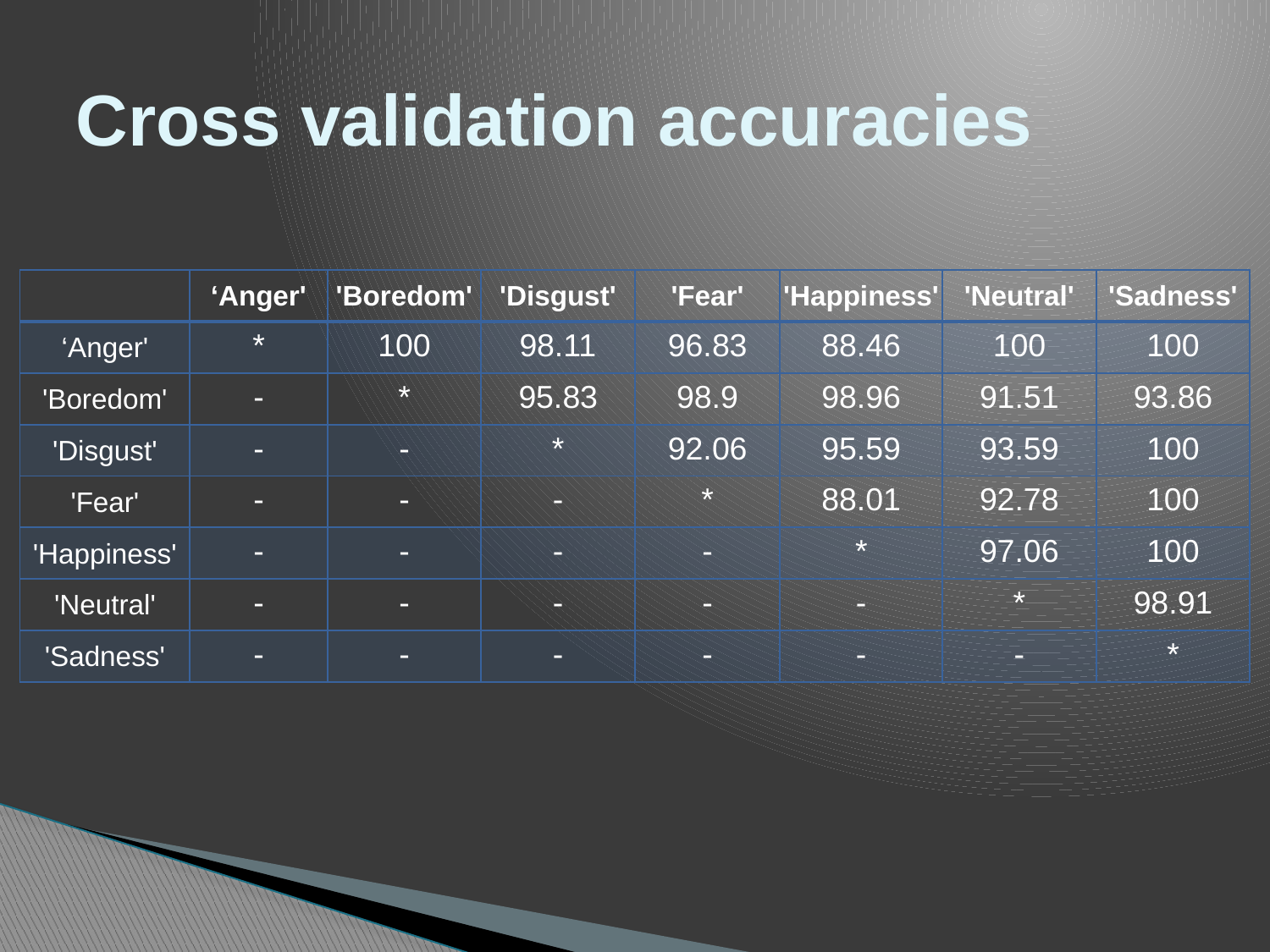

# Cross validation accuracies
|  | ‘Anger' | 'Boredom' | 'Disgust' | 'Fear' | 'Happiness' | 'Neutral' | 'Sadness' |
| --- | --- | --- | --- | --- | --- | --- | --- |
| ‘Anger' | \* | 100 | 98.11 | 96.83 | 88.46 | 100 | 100 |
| 'Boredom' | - | \* | 95.83 | 98.9 | 98.96 | 91.51 | 93.86 |
| 'Disgust' | - | - | \* | 92.06 | 95.59 | 93.59 | 100 |
| 'Fear' | - | - | - | \* | 88.01 | 92.78 | 100 |
| 'Happiness' | - | - | - | - | \* | 97.06 | 100 |
| 'Neutral' | - | - | - | - | - | \* | 98.91 |
| 'Sadness' | - | - | - | - | - | - | \* |